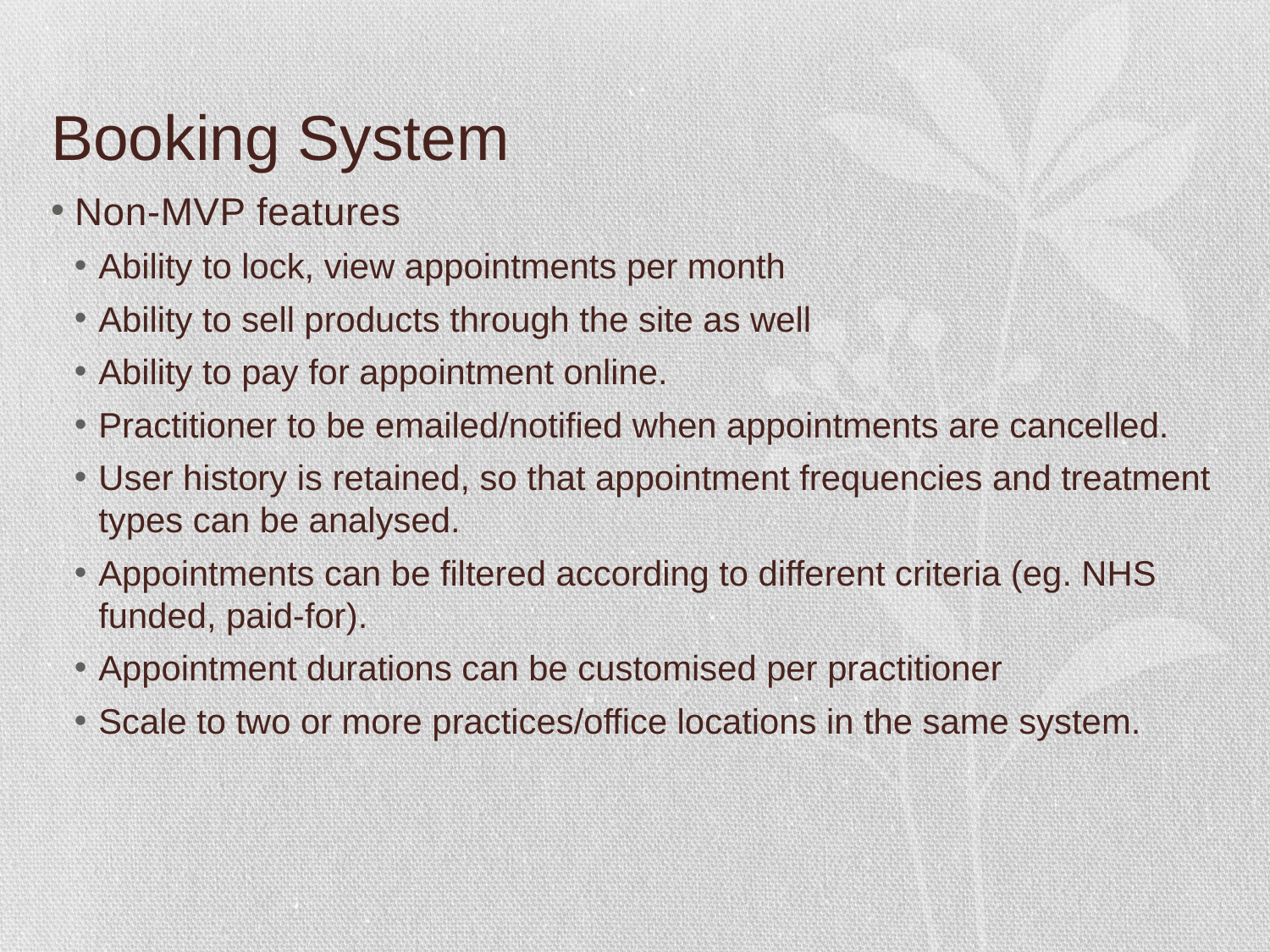

# Booking System
Non-MVP features
Ability to lock, view appointments per month
Ability to sell products through the site as well
Ability to pay for appointment online.
Practitioner to be emailed/notified when appointments are cancelled.
User history is retained, so that appointment frequencies and treatment types can be analysed.
Appointments can be filtered according to different criteria (eg. NHS funded, paid-for).
Appointment durations can be customised per practitioner
Scale to two or more practices/office locations in the same system.